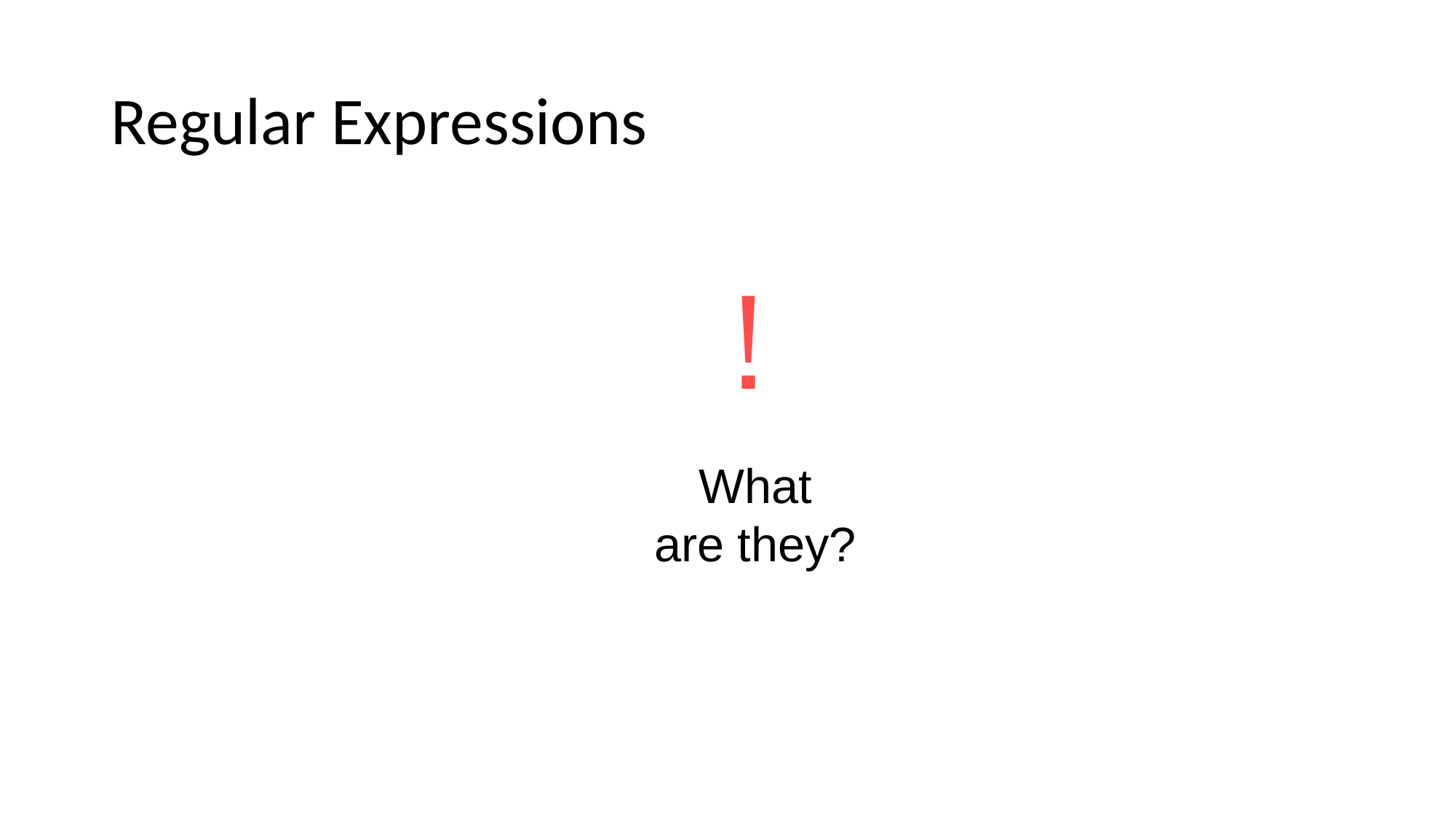

# Regular Expressions
!
What
are they?